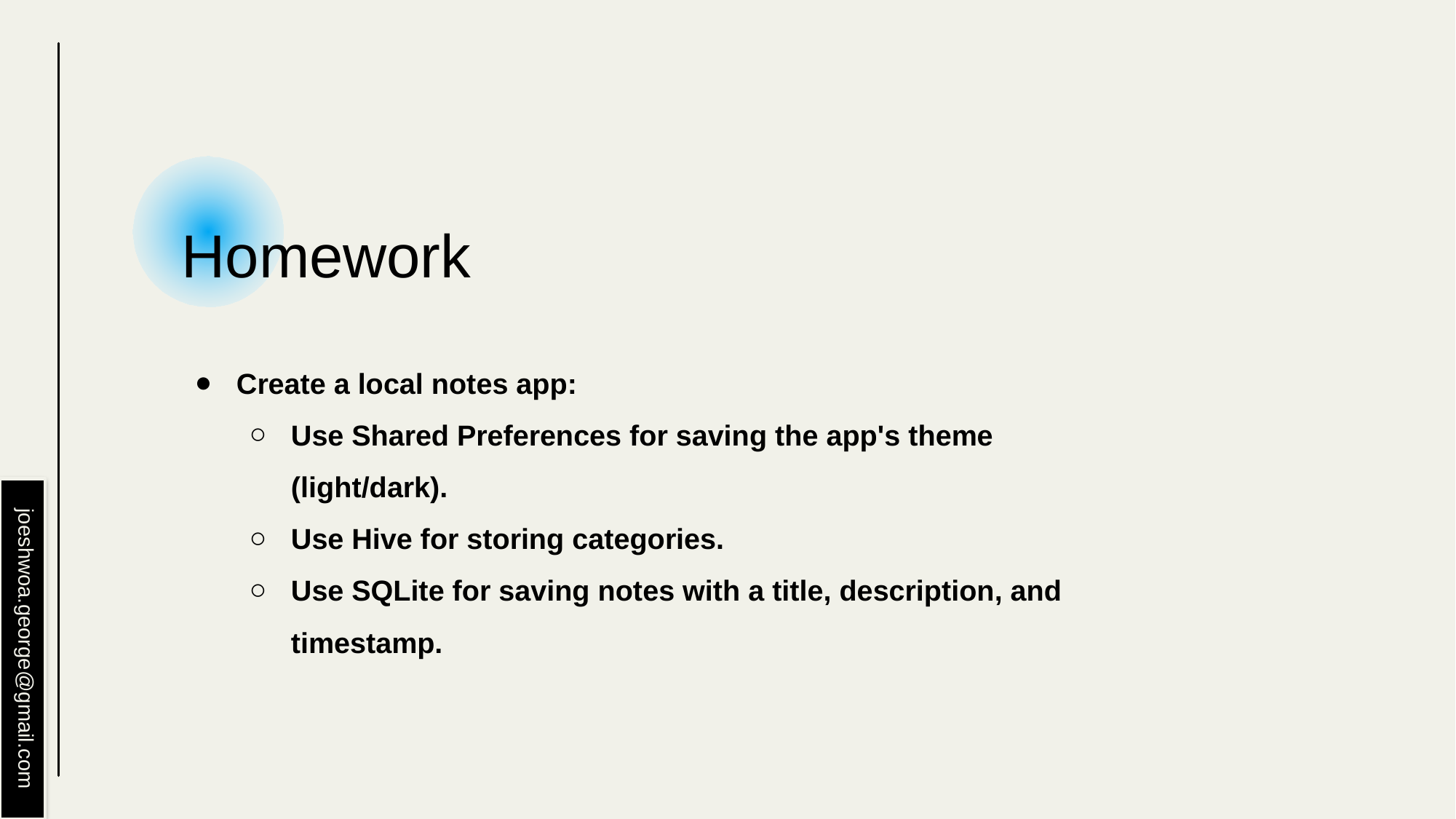

# Homework
Create a local notes app:
Use Shared Preferences for saving the app's theme (light/dark).
Use Hive for storing categories.
Use SQLite for saving notes with a title, description, and timestamp.
joeshwoa.george@gmail.com